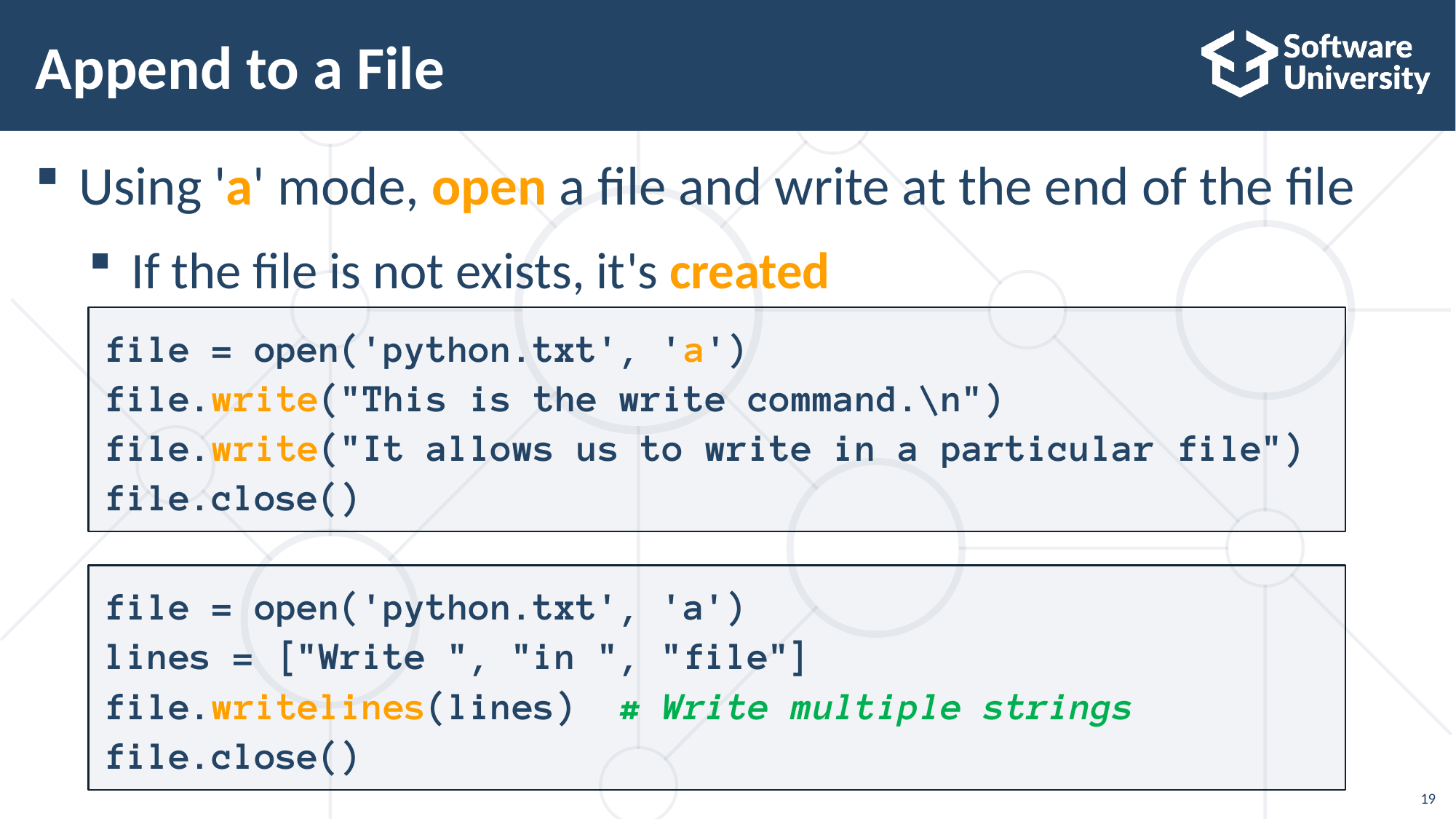

# Append to a File
Using 'a' mode, open a file and write at the end of the file
If the file is not exists, it's created
file = open('python.txt', 'a')
file.write("This is the write command.\n")
file.write("It allows us to write in a particular file")
file.close()
file = open('python.txt', 'a')
lines = ["Write ", "in ", "file"]
file.writelines(lines)  # Write multiple strings
file.close()
19